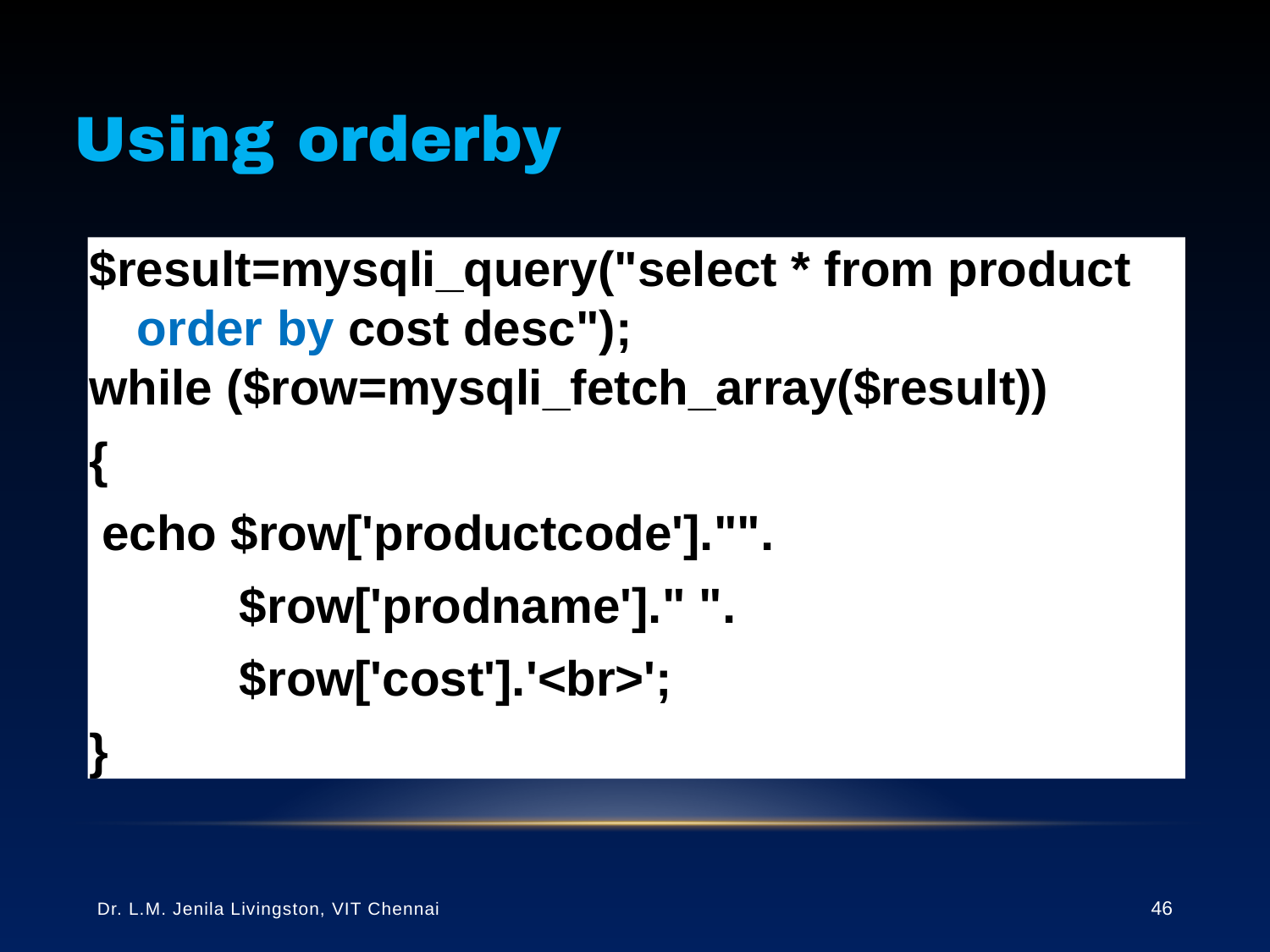

# Using orderby
$result=mysqli_query("select * from product
order by cost desc");
while ($row=mysqli_fetch_array($result))
{
echo $row['productcode']."".
          $row['prodname']." ".
          $row['cost'].'<br>';
}

Dr. L.M. Jenila Livingston, VIT Chennai

46